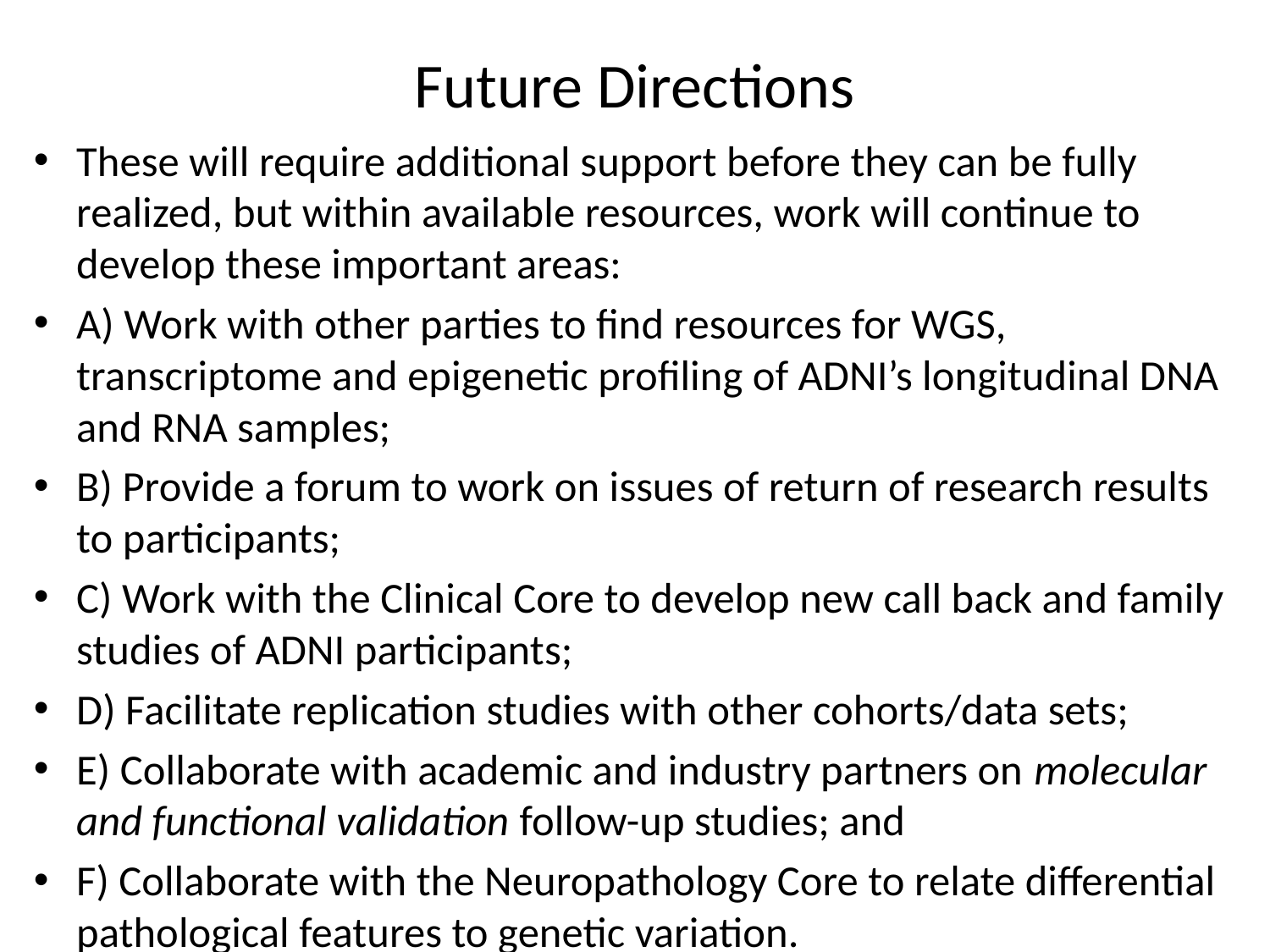

# Future Directions
These will require additional support before they can be fully realized, but within available resources, work will continue to develop these important areas:
A) Work with other parties to find resources for WGS, transcriptome and epigenetic profiling of ADNI’s longitudinal DNA and RNA samples;
B) Provide a forum to work on issues of return of research results to participants;
C) Work with the Clinical Core to develop new call back and family studies of ADNI participants;
D) Facilitate replication studies with other cohorts/data sets;
E) Collaborate with academic and industry partners on molecular and functional validation follow-up studies; and
F) Collaborate with the Neuropathology Core to relate differential pathological features to genetic variation.